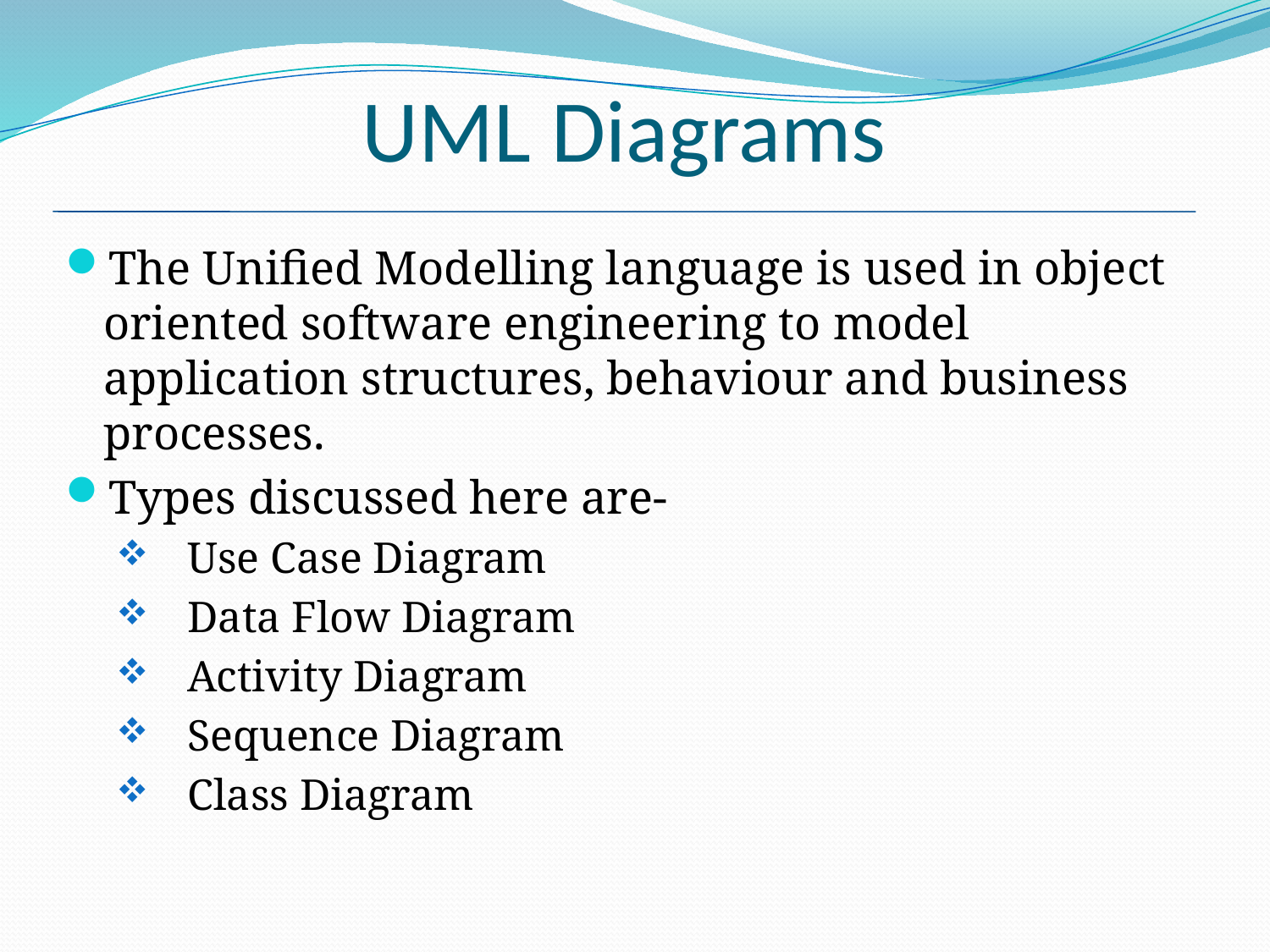

# UML Diagrams
The Unified Modelling language is used in object oriented software engineering to model application structures, behaviour and business processes.
Types discussed here are-
Use Case Diagram
Data Flow Diagram
Activity Diagram
Sequence Diagram
Class Diagram